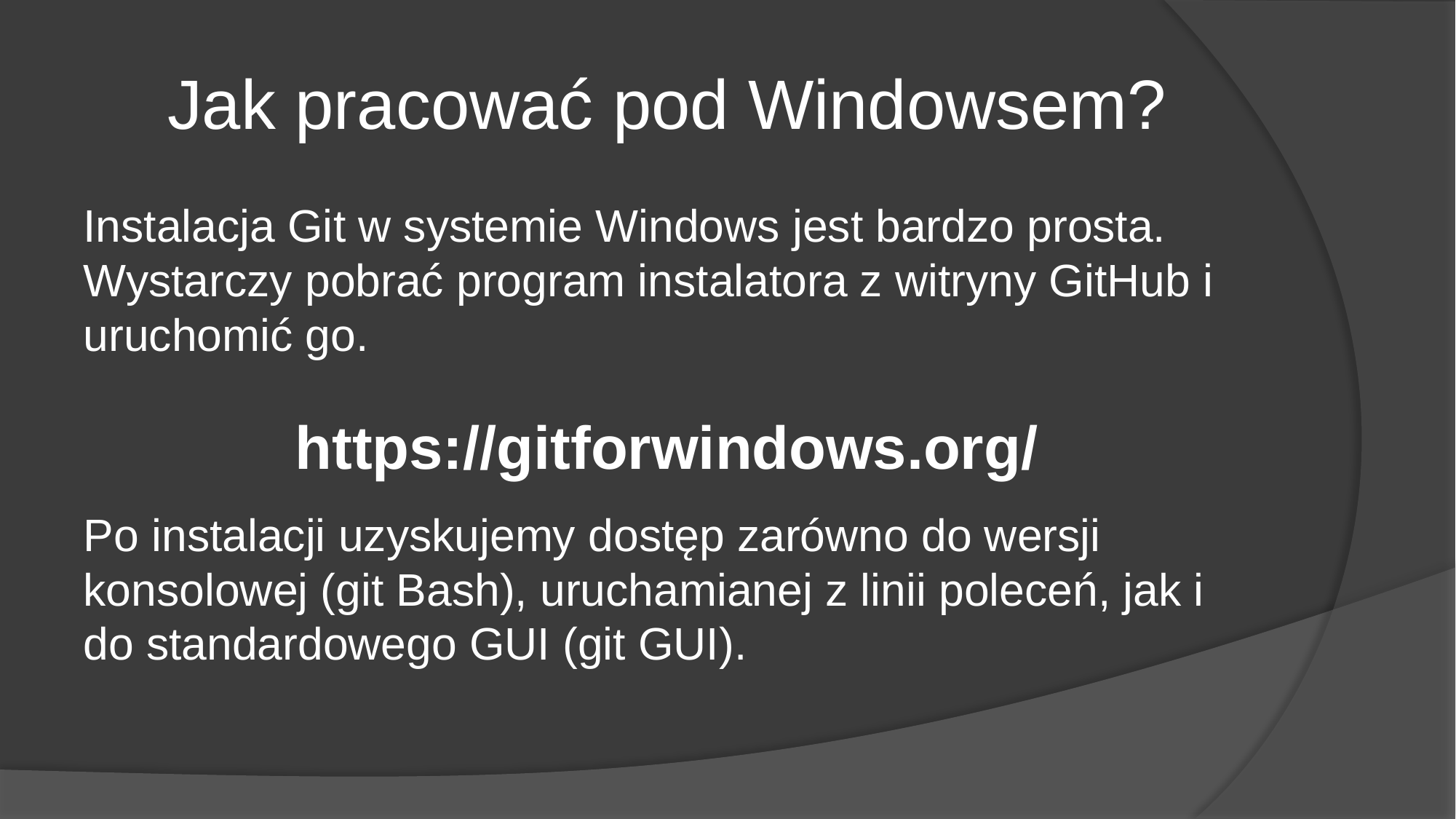

# Jak pracować pod Windowsem?
Instalacja Git w systemie Windows jest bardzo prosta. Wystarczy pobrać program instalatora z witryny GitHub i uruchomić go.
https://gitforwindows.org/
Po instalacji uzyskujemy dostęp zarówno do wersji konsolowej (git Bash), uruchamianej z linii poleceń, jak i do standardowego GUI (git GUI).